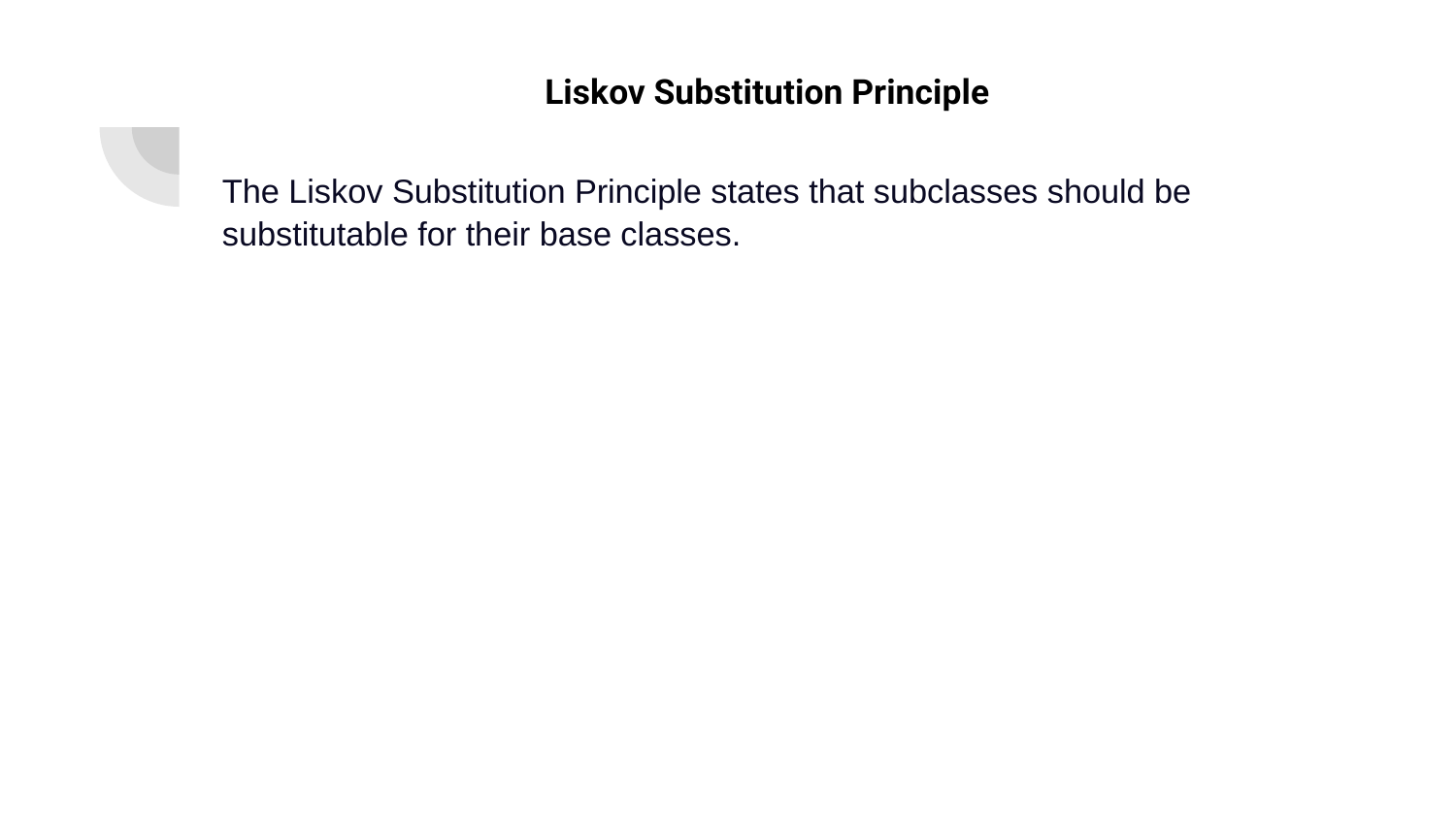

# Liskov Substitution Principle
The Liskov Substitution Principle states that subclasses should be substitutable for their base classes.